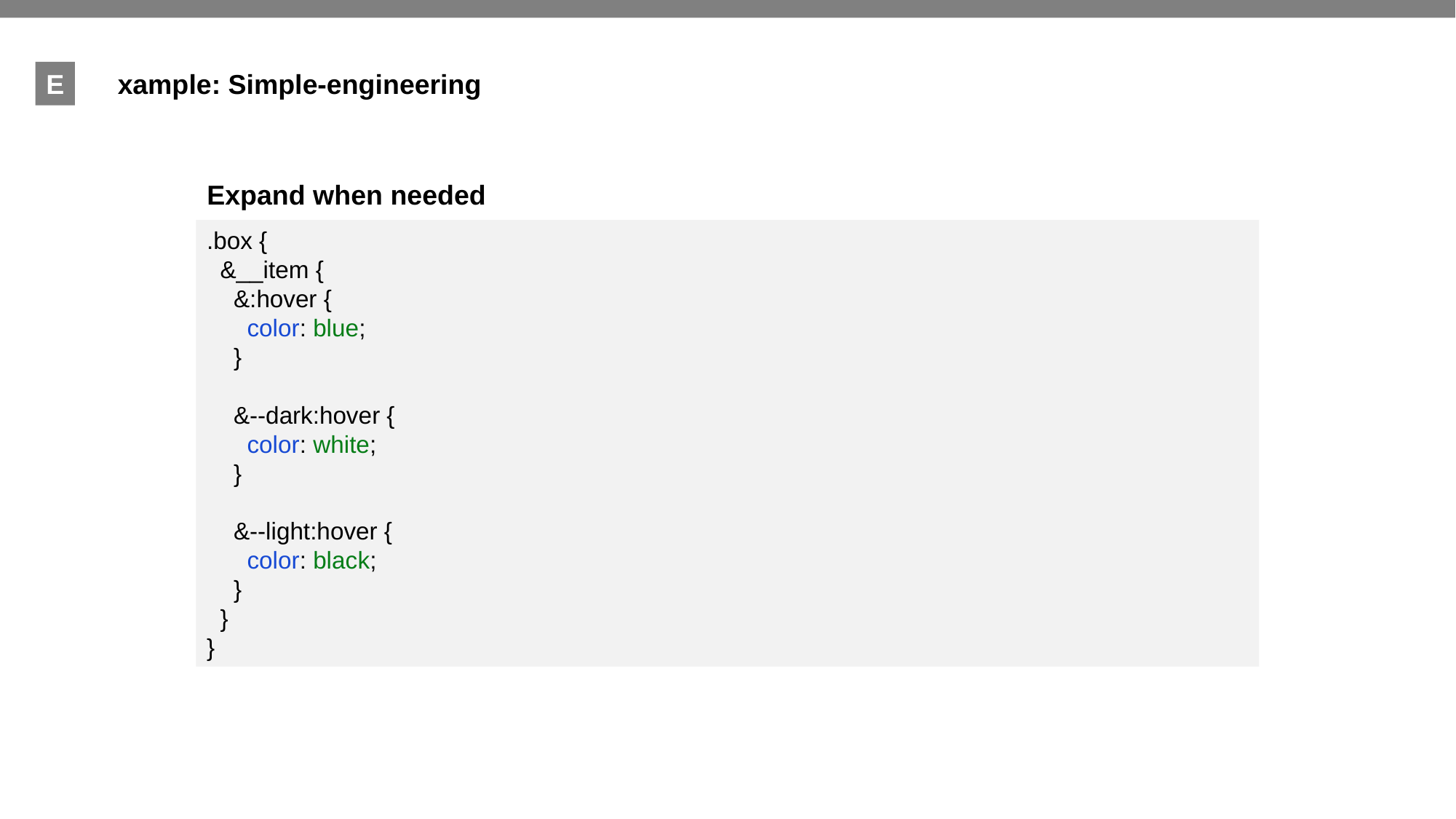

E
xample: Simple-engineering
Expand when needed
.box {
  &__item {
    &:hover {
      color: blue;
    }
    &--dark:hover {
      color: white;
    }
    &--light:hover {
      color: black;
    }
  }
}